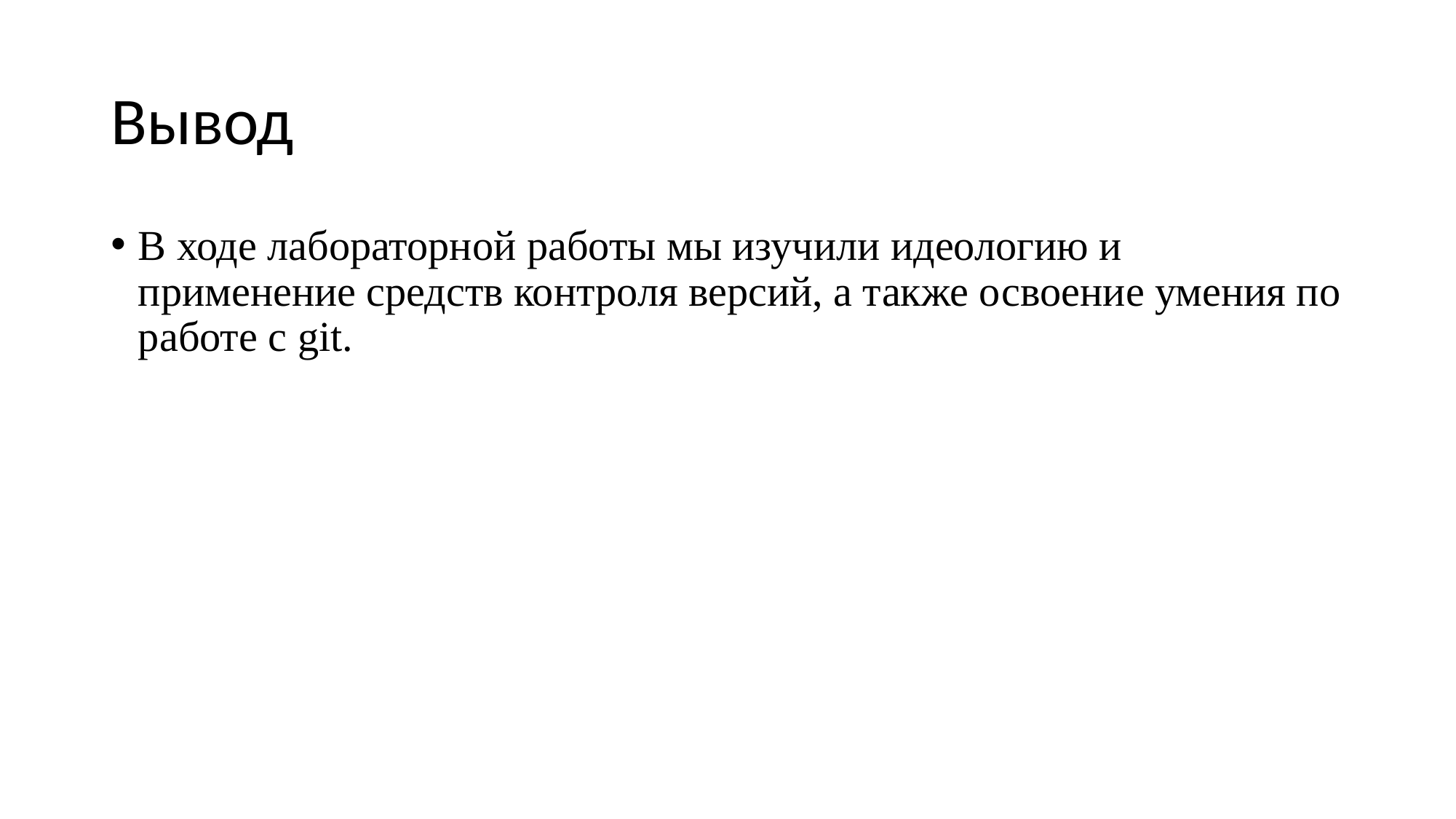

# Вывод
В ходе лабораторной работы мы изучили идеологию и применение средств контроля версий, а также освоение умения по работе с git.